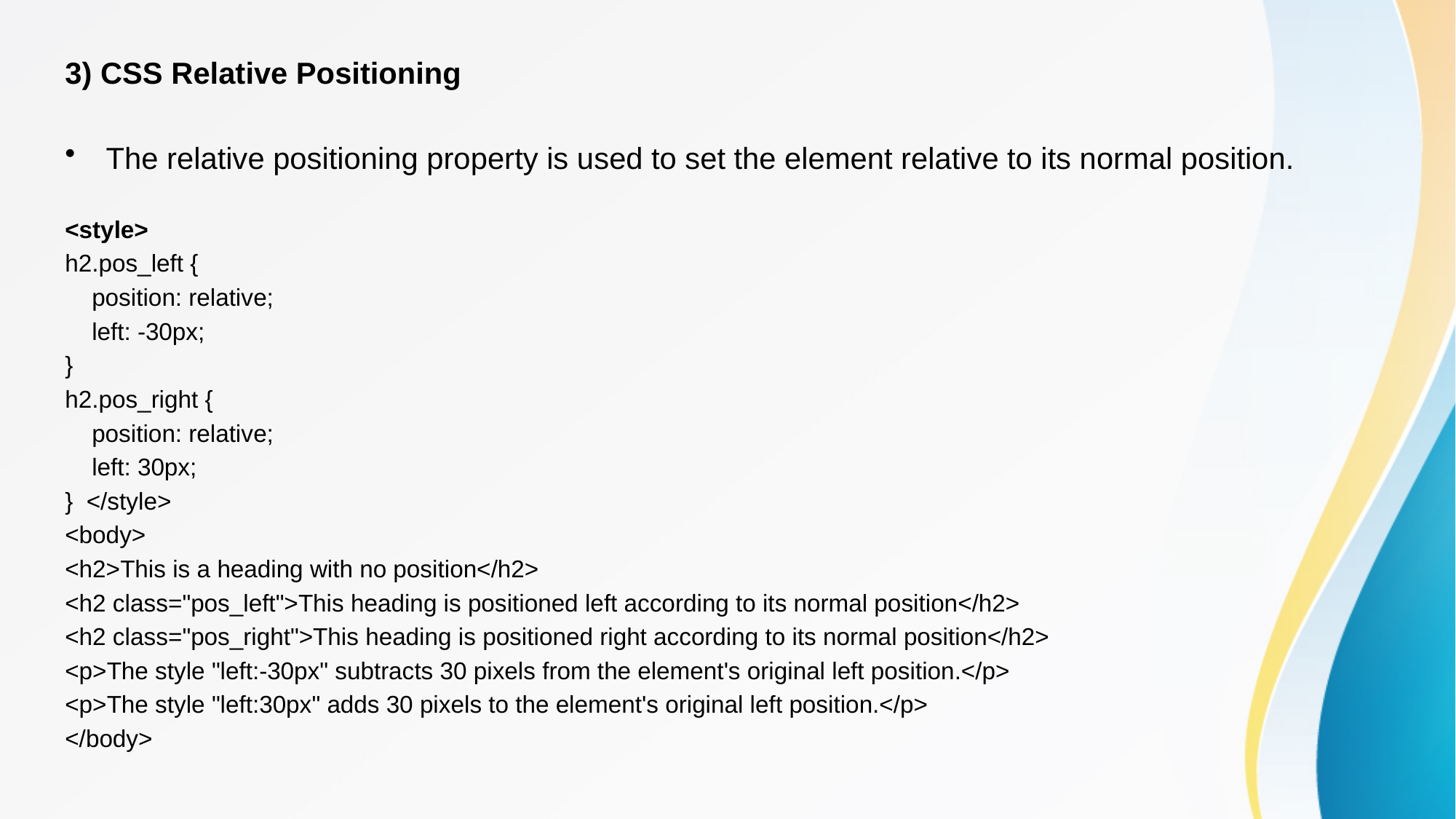

3) CSS Relative Positioning

The relative positioning property is used to set the element relative to its normal position.

<style>
h2.pos_left {
    position: relative;
    left: -30px;
}
h2.pos_right {
    position: relative;
    left: 30px;
}  </style>
<body>
<h2>This is a heading with no position</h2>
<h2 class="pos_left">This heading is positioned left according to its normal position</h2>
<h2 class="pos_right">This heading is positioned right according to its normal position</h2>
<p>The style "left:-30px" subtracts 30 pixels from the element's original left position.</p>
<p>The style "left:30px" adds 30 pixels to the element's original left position.</p>
</body>